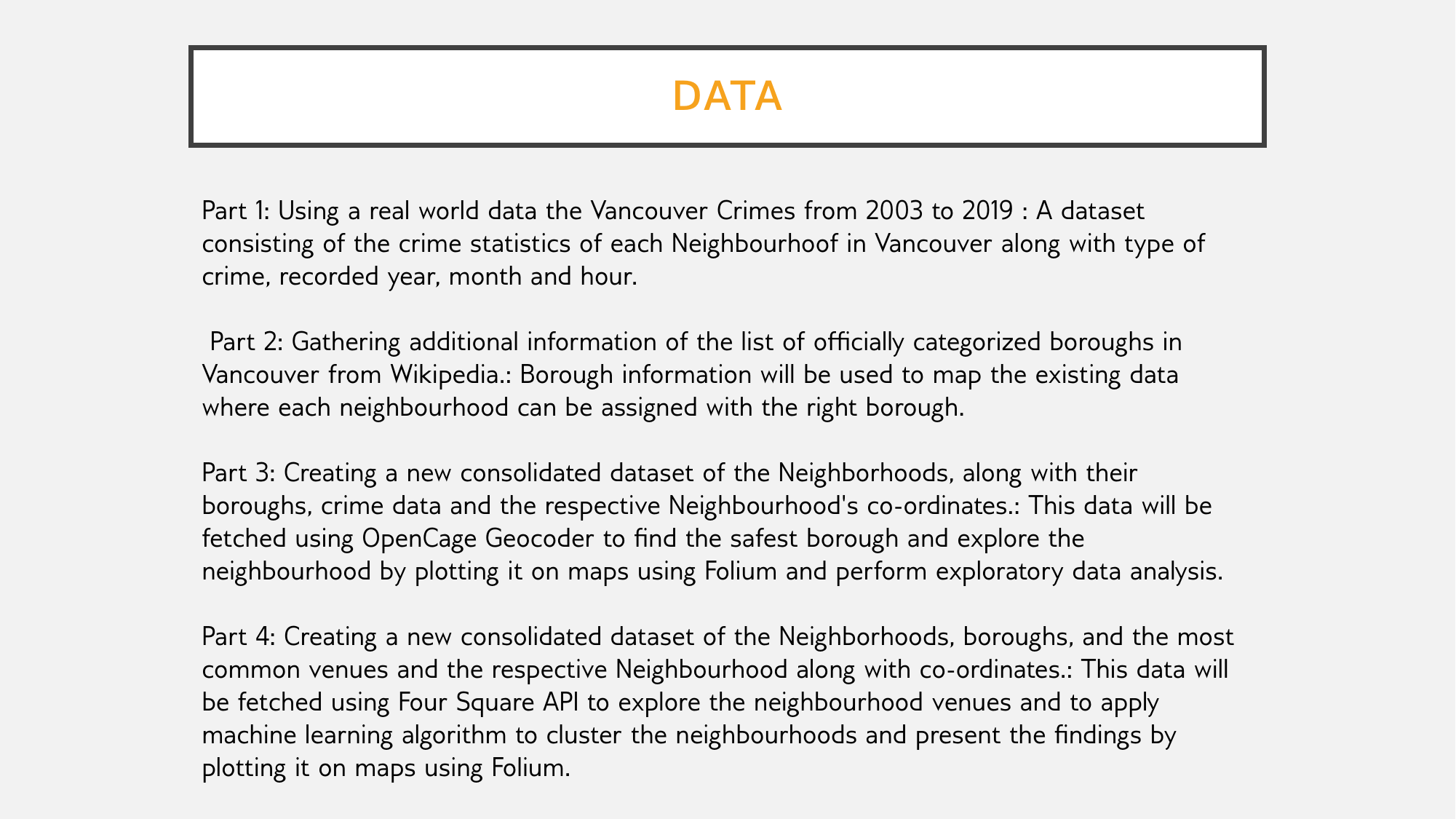

# DATA
Part 1: Using a real world data the Vancouver Crimes from 2003 to 2019 : A dataset consisting of the crime statistics of each Neighbourhoof in Vancouver along with type of crime, recorded year, month and hour.

 Part 2: Gathering additional information of the list of officially categorized boroughs in Vancouver from Wikipedia.: Borough information will be used to map the existing data where each neighbourhood can be assigned with the right borough.

Part 3: Creating a new consolidated dataset of the Neighborhoods, along with their boroughs, crime data and the respective Neighbourhood's co-ordinates.: This data will be fetched using OpenCage Geocoder to find the safest borough and explore the neighbourhood by plotting it on maps using Folium and perform exploratory data analysis.

Part 4: Creating a new consolidated dataset of the Neighborhoods, boroughs, and the most common venues and the respective Neighbourhood along with co-ordinates.: This data will be fetched using Four Square API to explore the neighbourhood venues and to apply machine learning algorithm to cluster the neighbourhoods and present the findings by plotting it on maps using Folium.